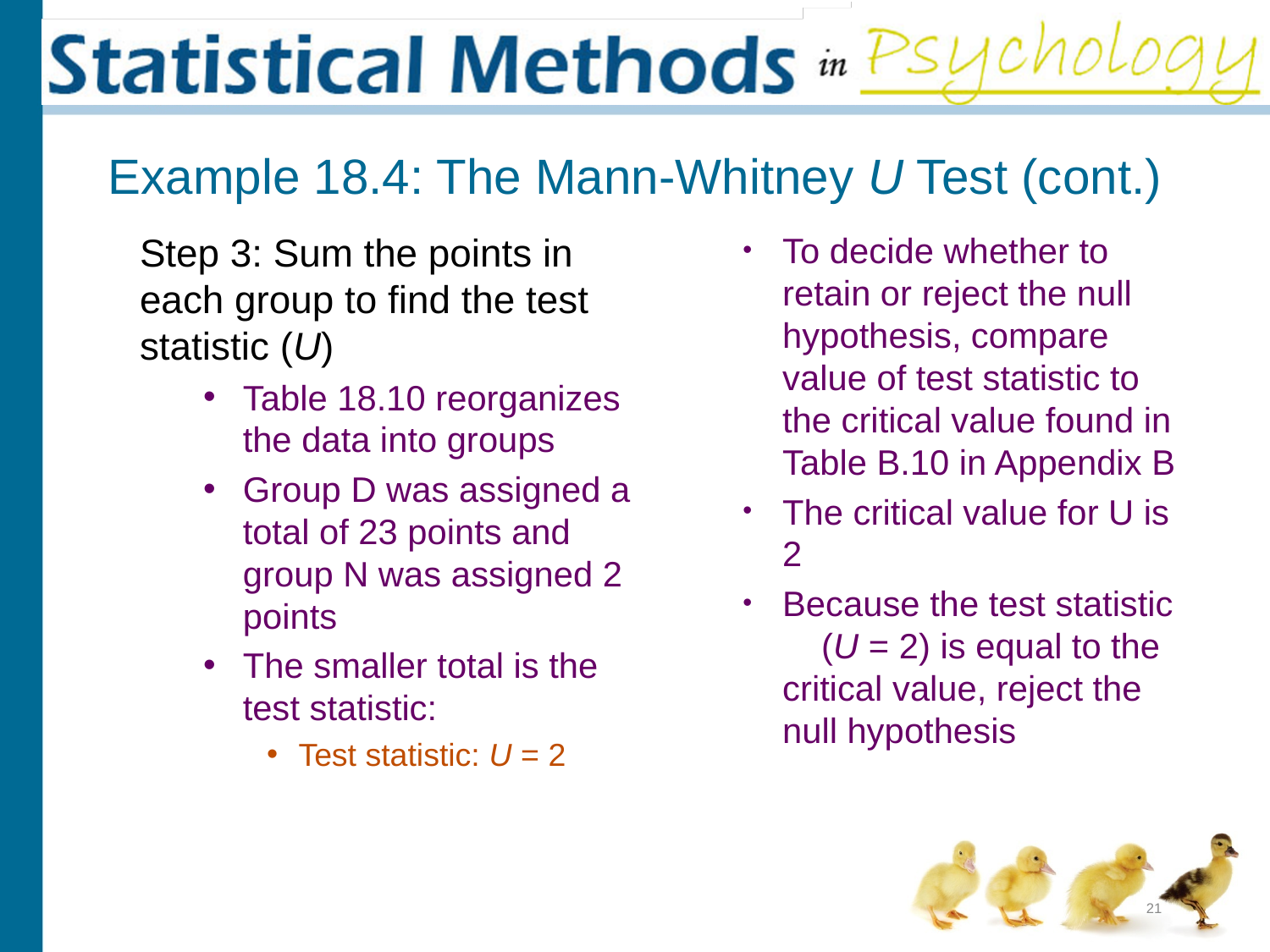

# Example 18.4: The Mann-Whitney U Test (cont.)
Step 3: Sum the points in each group to find the test statistic (U)
Table 18.10 reorganizes the data into groups
Group D was assigned a total of 23 points and group N was assigned 2 points
The smaller total is the test statistic:
Test statistic: U = 2

To decide whether to retain or reject the null hypothesis, compare value of test statistic to the critical value found in Table B.10 in Appendix B
The critical value for U is 2
Because the test statistic       (U = 2) is equal to the critical value, reject the null hypothesis

21